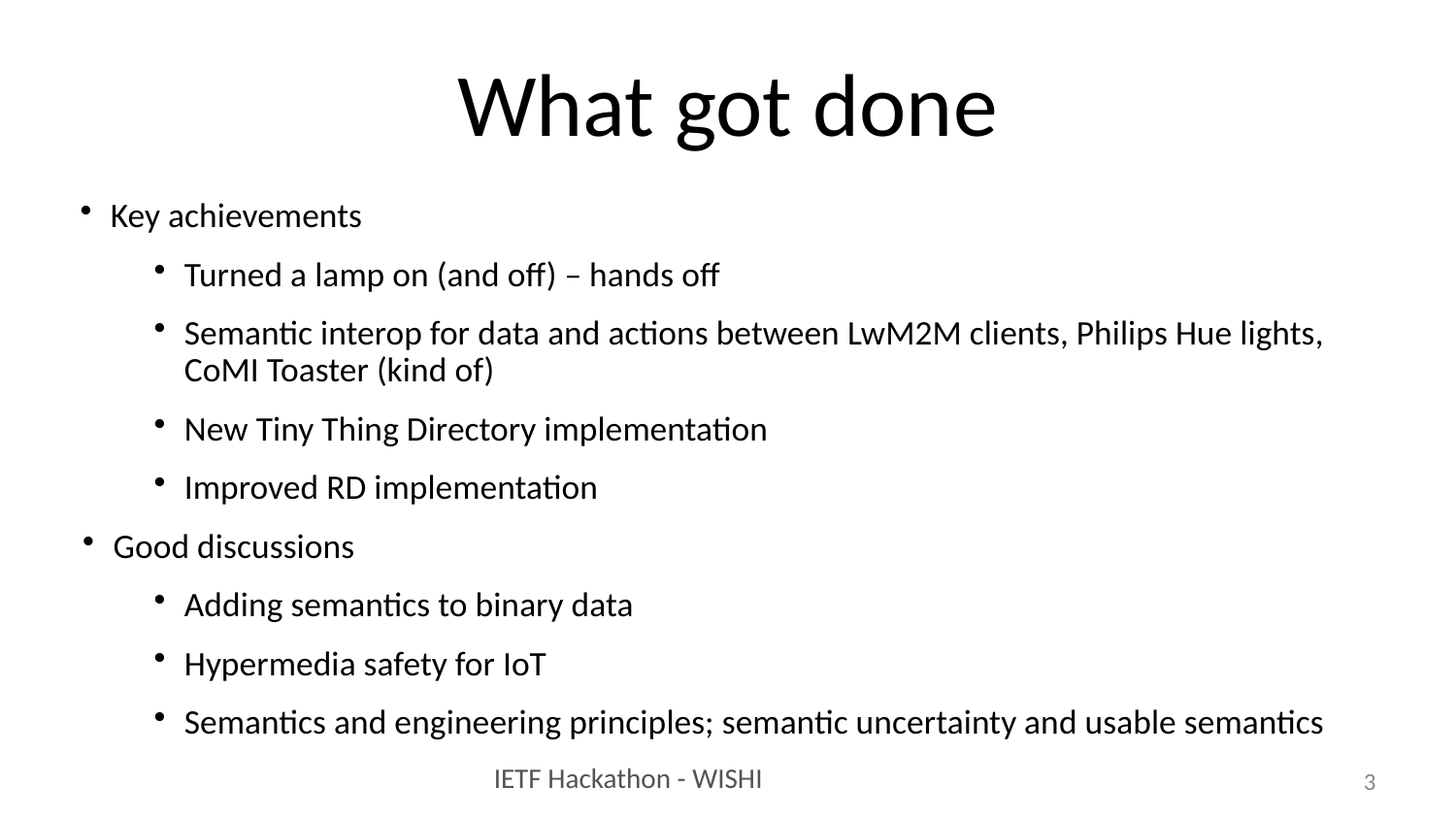

# What got done
Key achievements
Turned a lamp on (and off) – hands off
Semantic interop for data and actions between LwM2M clients, Philips Hue lights, CoMI Toaster (kind of)
New Tiny Thing Directory implementation
Improved RD implementation
Good discussions
Adding semantics to binary data
Hypermedia safety for IoT
Semantics and engineering principles; semantic uncertainty and usable semantics
3